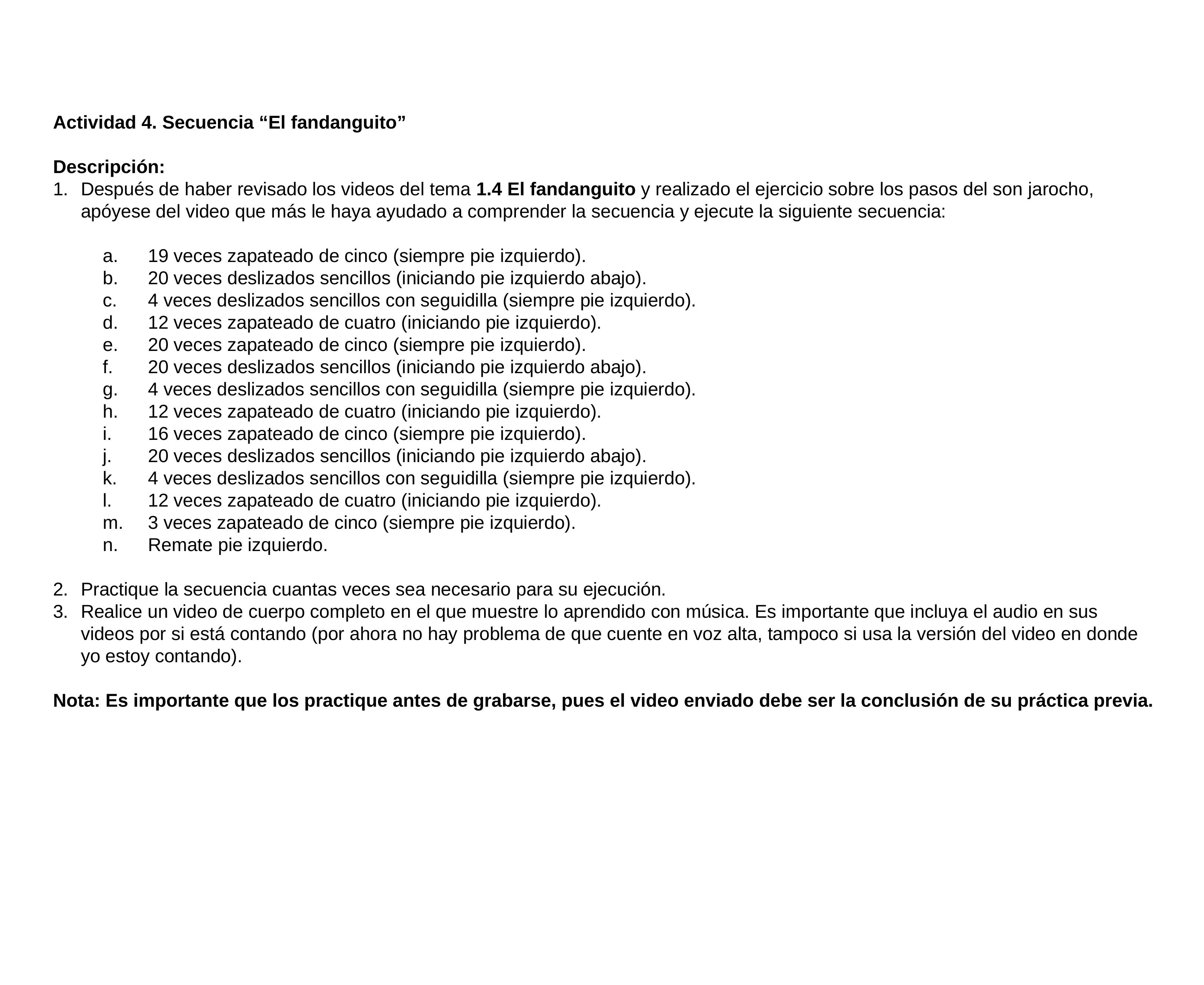

Actividad 4. Secuencia “El fandanguito”

Descripción:
Después de haber revisado los videos del tema 1.4 El fandanguito y realizado el ejercicio sobre los pasos del son jarocho, apóyese del video que más le haya ayudado a comprender la secuencia y ejecute la siguiente secuencia:

19 veces zapateado de cinco (siempre pie izquierdo).
20 veces deslizados sencillos (iniciando pie izquierdo abajo).
4 veces deslizados sencillos con seguidilla (siempre pie izquierdo).
12 veces zapateado de cuatro (iniciando pie izquierdo).
20 veces zapateado de cinco (siempre pie izquierdo).
20 veces deslizados sencillos (iniciando pie izquierdo abajo).
4 veces deslizados sencillos con seguidilla (siempre pie izquierdo).
12 veces zapateado de cuatro (iniciando pie izquierdo).
16 veces zapateado de cinco (siempre pie izquierdo).
20 veces deslizados sencillos (iniciando pie izquierdo abajo).
4 veces deslizados sencillos con seguidilla (siempre pie izquierdo).
12 veces zapateado de cuatro (iniciando pie izquierdo).
3 veces zapateado de cinco (siempre pie izquierdo).
Remate pie izquierdo.

Practique la secuencia cuantas veces sea necesario para su ejecución.
Realice un video de cuerpo completo en el que muestre lo aprendido con música. Es importante que incluya el audio en sus videos por si está contando (por ahora no hay problema de que cuente en voz alta, tampoco si usa la versión del video en donde yo estoy contando).

Nota: Es importante que los practique antes de grabarse, pues el video enviado debe ser la conclusión de su práctica previa.